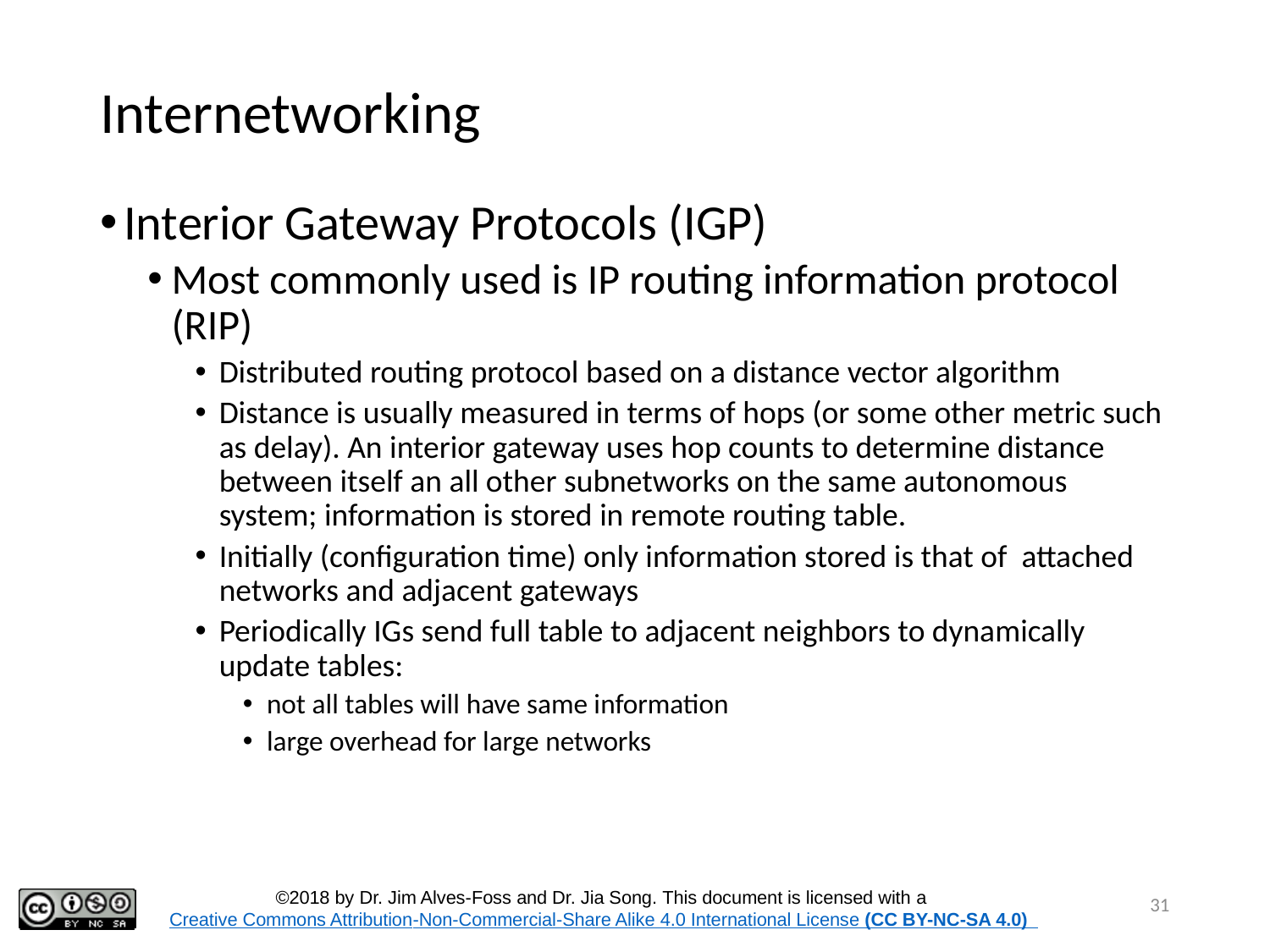

31
# Internetworking
Interior Gateway Protocols (IGP)
Most commonly used is IP routing information protocol (RIP)
Distributed routing protocol based on a distance vector algorithm
Distance is usually measured in terms of hops (or some other metric such as delay). An interior gateway uses hop counts to determine distance between itself an all other subnetworks on the same autonomous system; information is stored in remote routing table.
Initially (configuration time) only information stored is that of  attached networks and adjacent gateways
Periodically IGs send full table to adjacent neighbors to dynamically update tables:
not all tables will have same information
large overhead for large networks